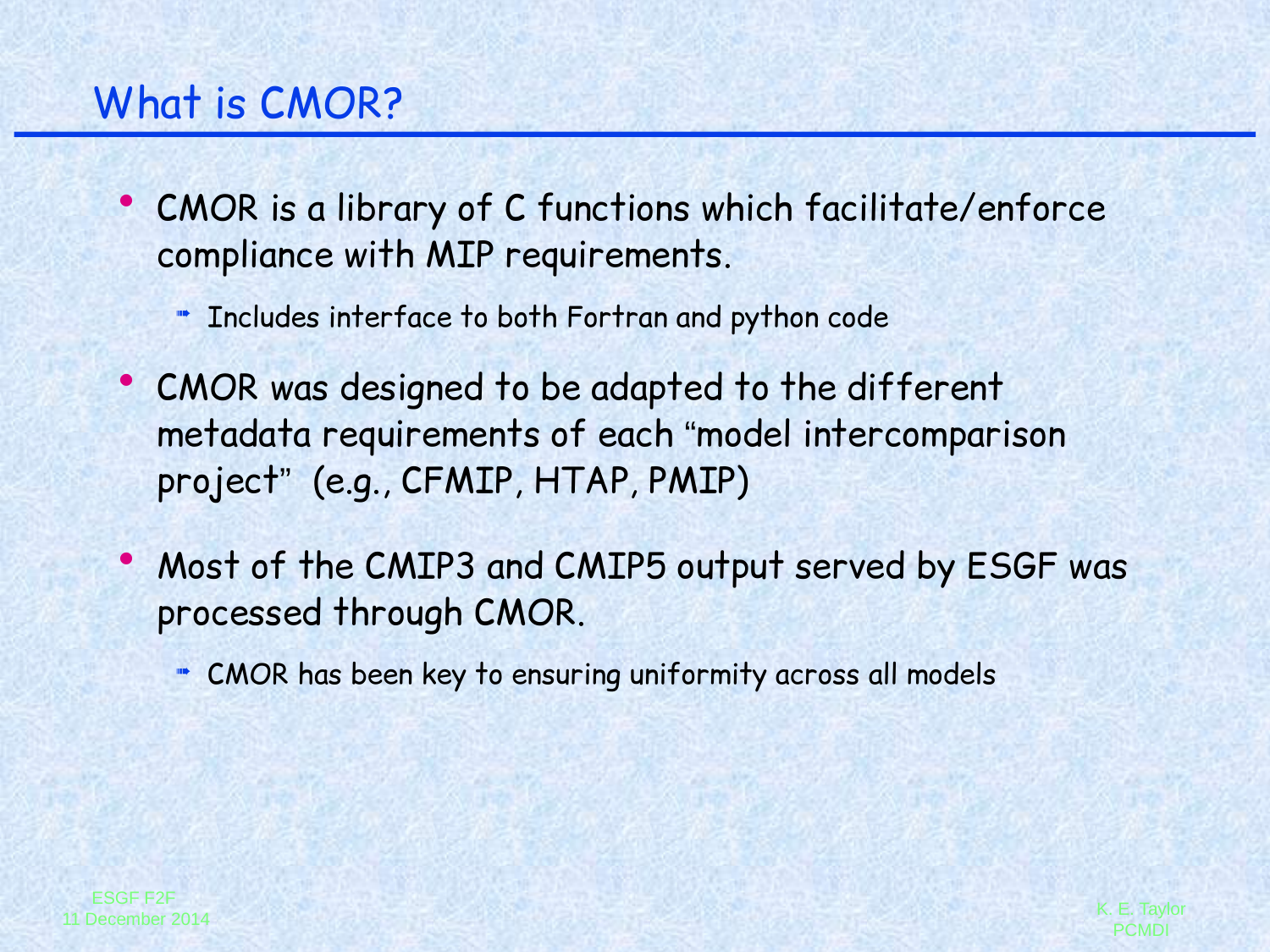

# What is CMOR?
CMOR is a library of C functions which facilitate/enforce compliance with MIP requirements.
Includes interface to both Fortran and python code
CMOR was designed to be adapted to the different metadata requirements of each “model intercomparison project”  (e.g., CFMIP, HTAP, PMIP)
Most of the CMIP3 and CMIP5 output served by ESGF was processed through CMOR.
CMOR has been key to ensuring uniformity across all models